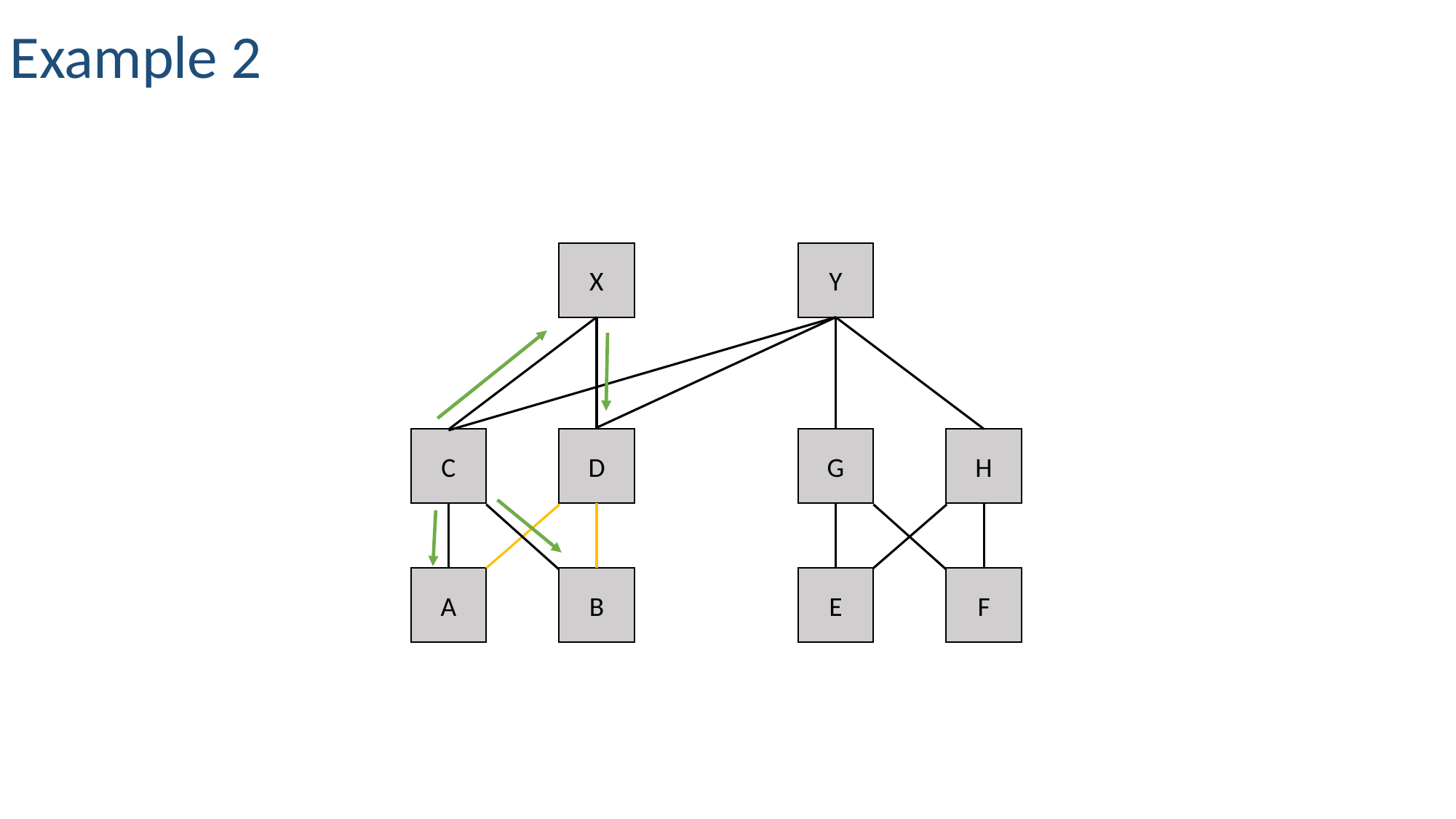

Example 2
X
Y
C
D
A
B
G
H
E
F